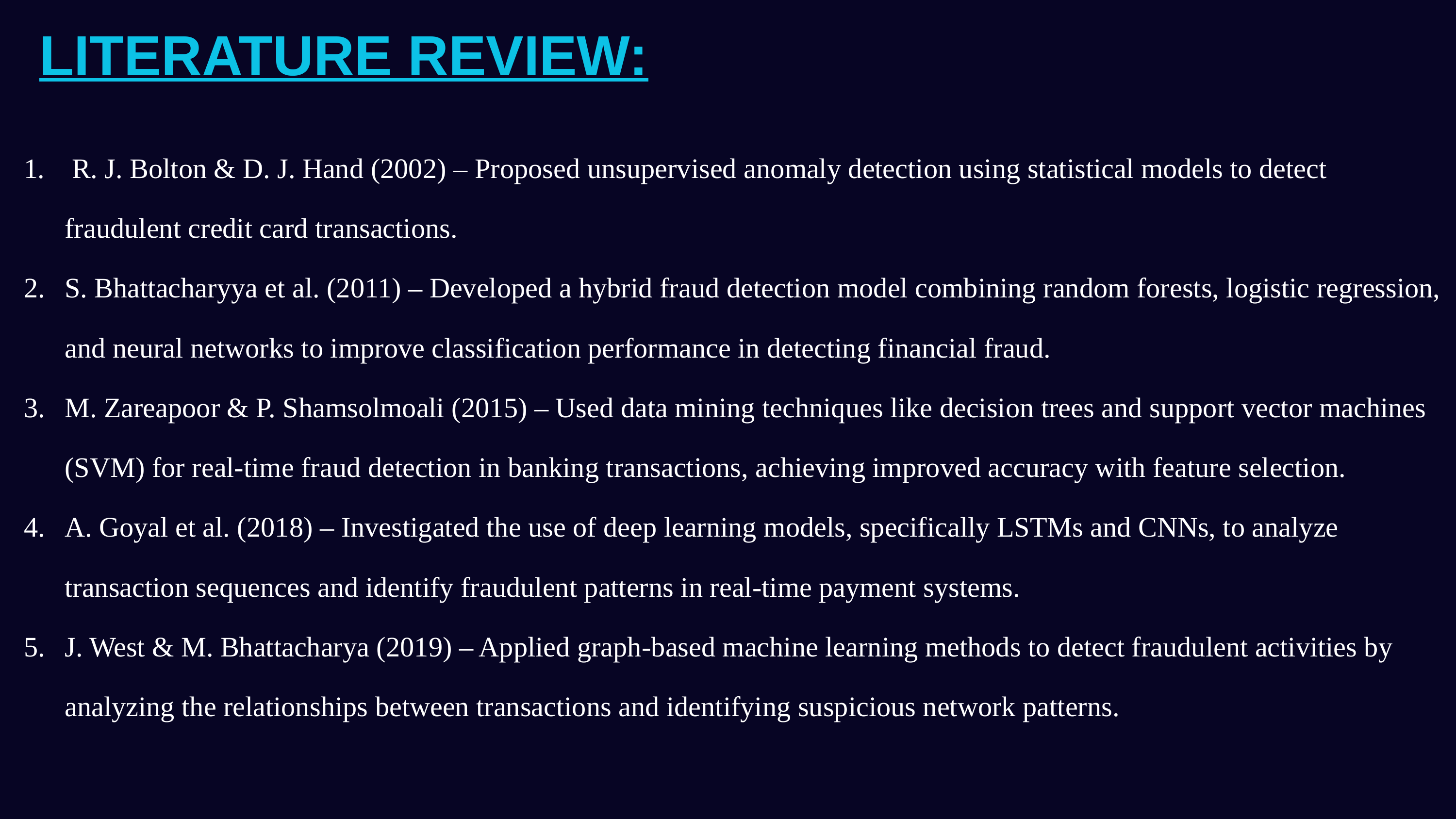

LITERATURE REVIEW:

 R. J. Bolton & D. J. Hand (2002) – Proposed unsupervised anomaly detection using statistical models to detect fraudulent credit card transactions.
S. Bhattacharyya et al. (2011) – Developed a hybrid fraud detection model combining random forests, logistic regression, and neural networks to improve classification performance in detecting financial fraud.
M. Zareapoor & P. Shamsolmoali (2015) – Used data mining techniques like decision trees and support vector machines (SVM) for real-time fraud detection in banking transactions, achieving improved accuracy with feature selection.
A. Goyal et al. (2018) – Investigated the use of deep learning models, specifically LSTMs and CNNs, to analyze transaction sequences and identify fraudulent patterns in real-time payment systems.
J. West & M. Bhattacharya (2019) – Applied graph-based machine learning methods to detect fraudulent activities by analyzing the relationships between transactions and identifying suspicious network patterns.